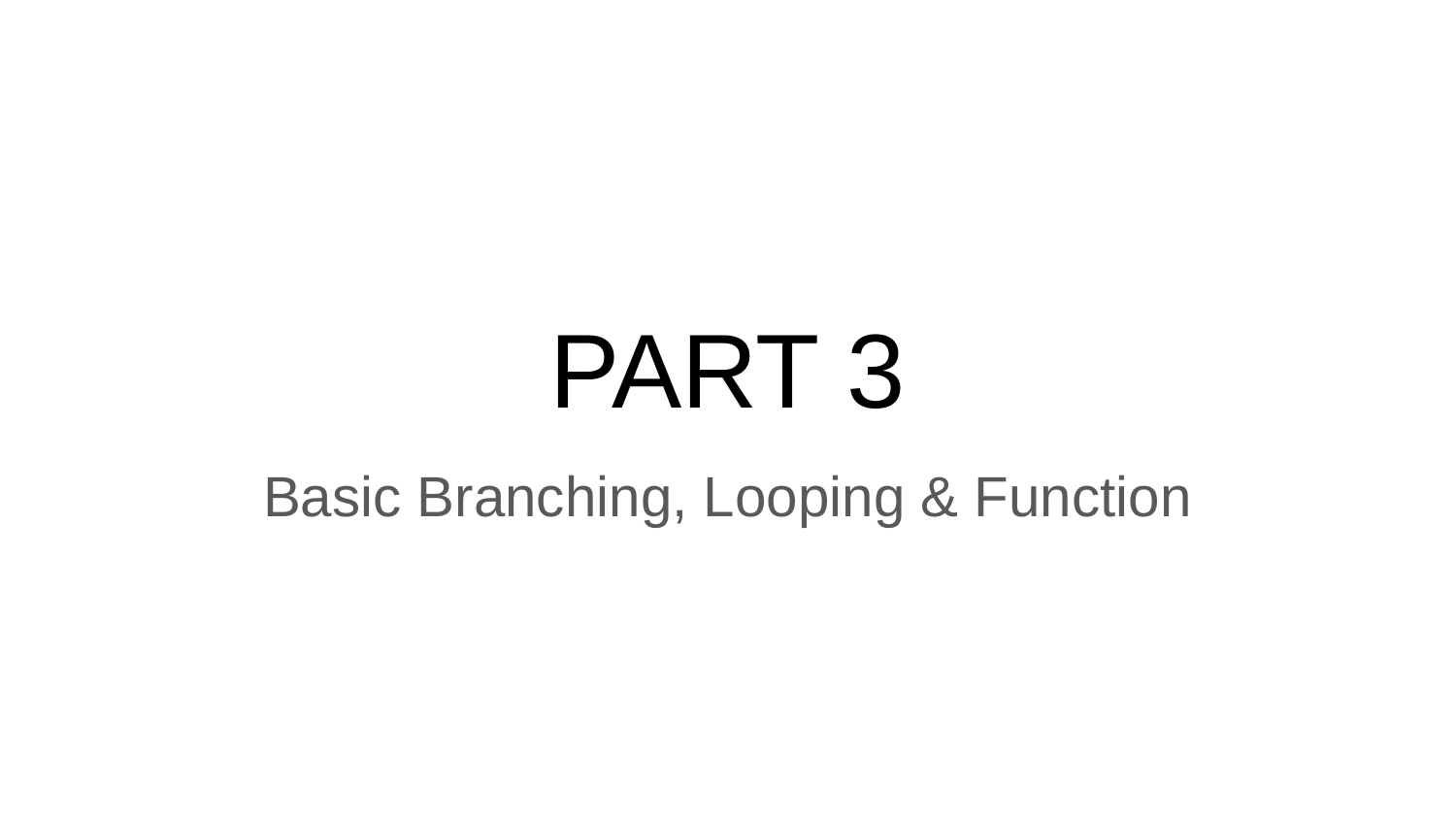

# PART 3
Basic Branching, Looping & Function